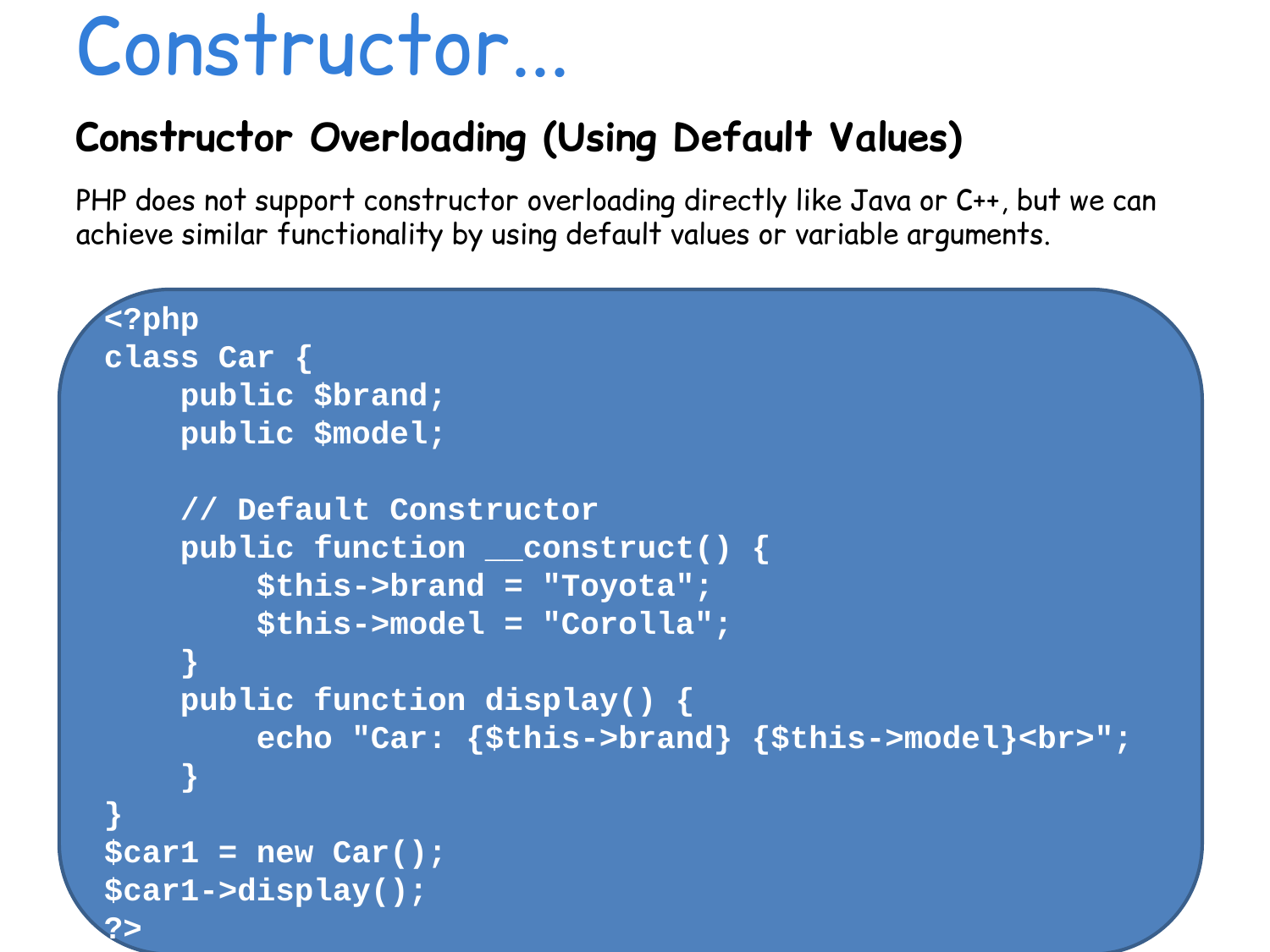

# Constructor...
Constructor Overloading (Using Default Values)
PHP does not support constructor overloading directly like Java or C++, but we can achieve similar functionality by using default values or variable arguments.
<?php
class Car {
    public $brand;
    public $model;

    // Default Constructor
    public function __construct() {
        $this->brand = "Toyota";
        $this->model = "Corolla";
    }
    public function display() {
        echo "Car: {$this->brand} {$this->model}<br>";
    }
}
$car1 = new Car();
$car1->display();
?>
21